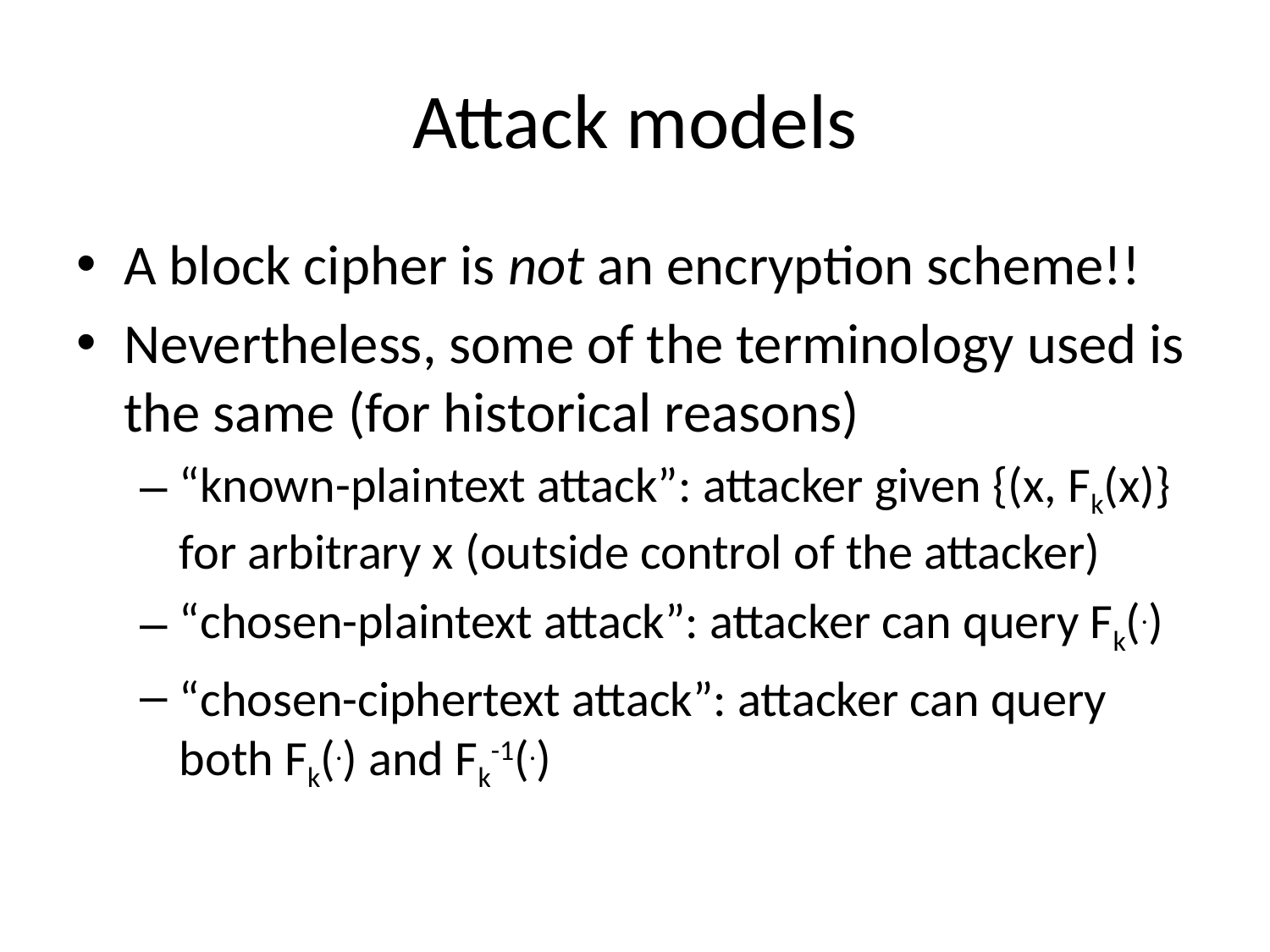

# Attack models
A block cipher is not an encryption scheme!!
Nevertheless, some of the terminology used is the same (for historical reasons)
“known-plaintext attack”: attacker given {(x, Fk(x)} for arbitrary x (outside control of the attacker)
“chosen-plaintext attack”: attacker can query Fk(.)
“chosen-ciphertext attack”: attacker can query both Fk(.) and Fk-1(.)